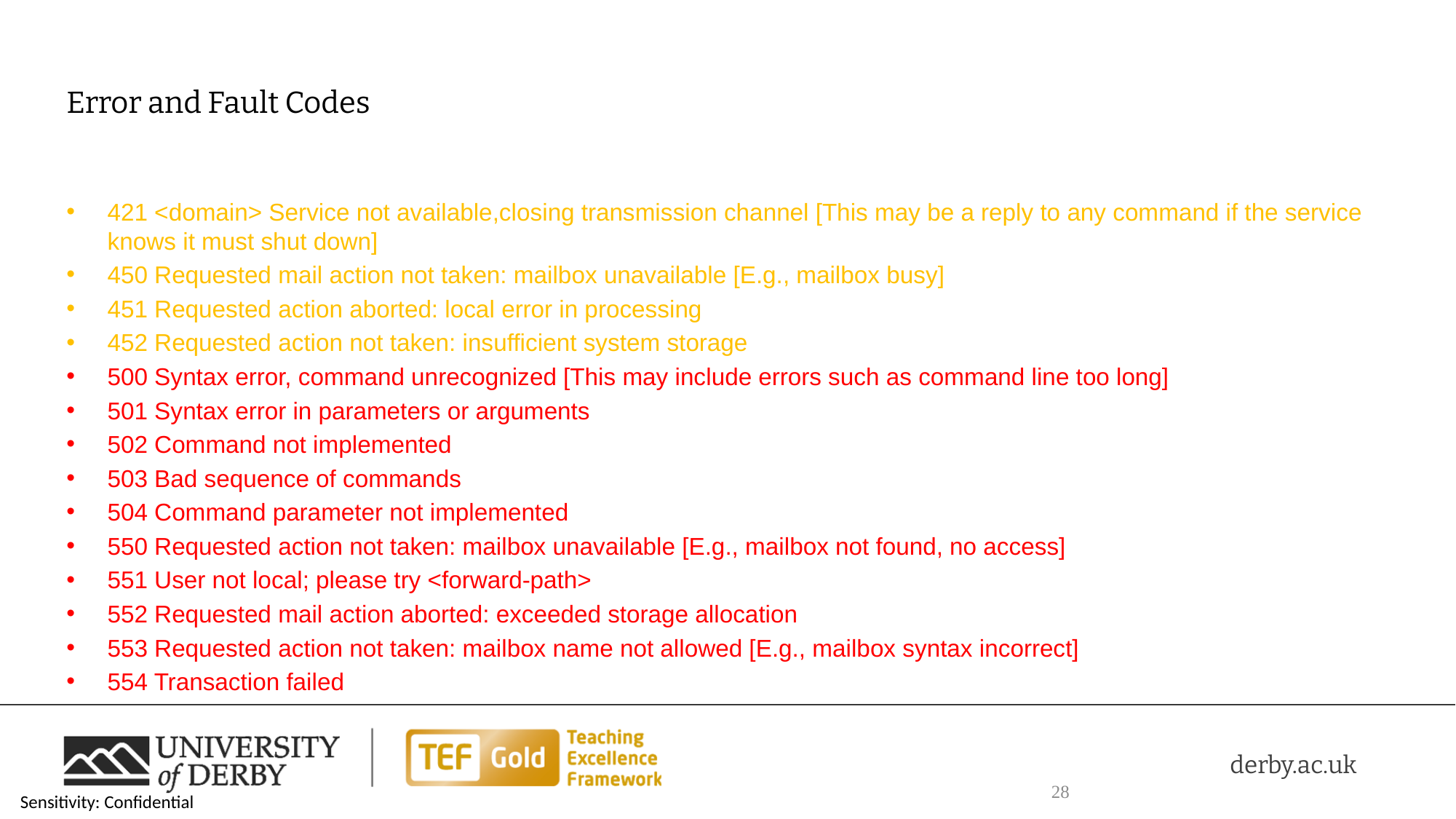

# Error and Fault Codes
421 <domain> Service not available,closing transmission channel [This may be a reply to any command if the service knows it must shut down]
450 Requested mail action not taken: mailbox unavailable [E.g., mailbox busy]
451 Requested action aborted: local error in processing
452 Requested action not taken: insufficient system storage
500 Syntax error, command unrecognized [This may include errors such as command line too long]
501 Syntax error in parameters or arguments
502 Command not implemented
503 Bad sequence of commands
504 Command parameter not implemented
550 Requested action not taken: mailbox unavailable [E.g., mailbox not found, no access]
551 User not local; please try <forward-path>
552 Requested mail action aborted: exceeded storage allocation
553 Requested action not taken: mailbox name not allowed [E.g., mailbox syntax incorrect]
554 Transaction failed
28